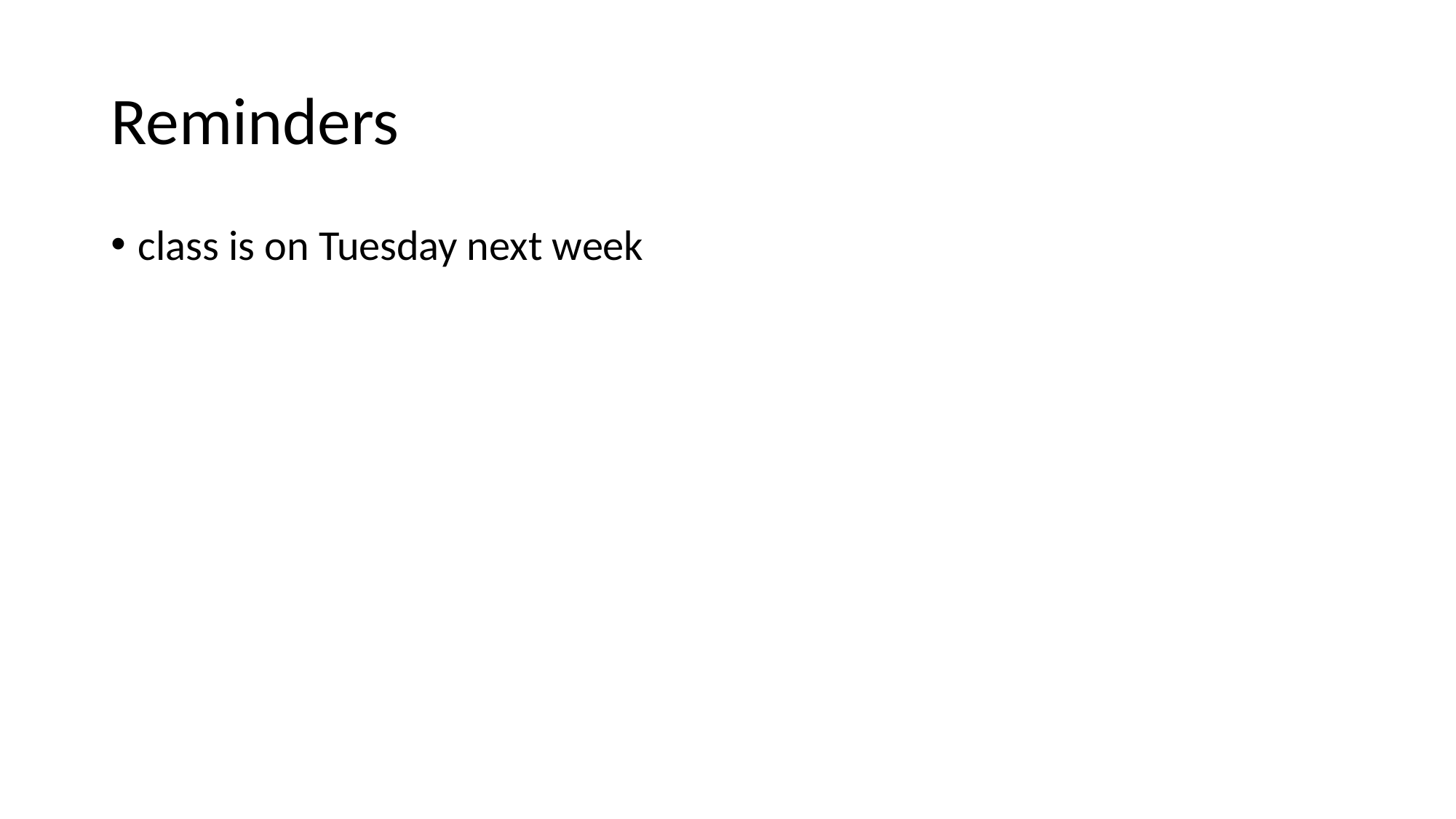

# Reminders
class is on Tuesday next week